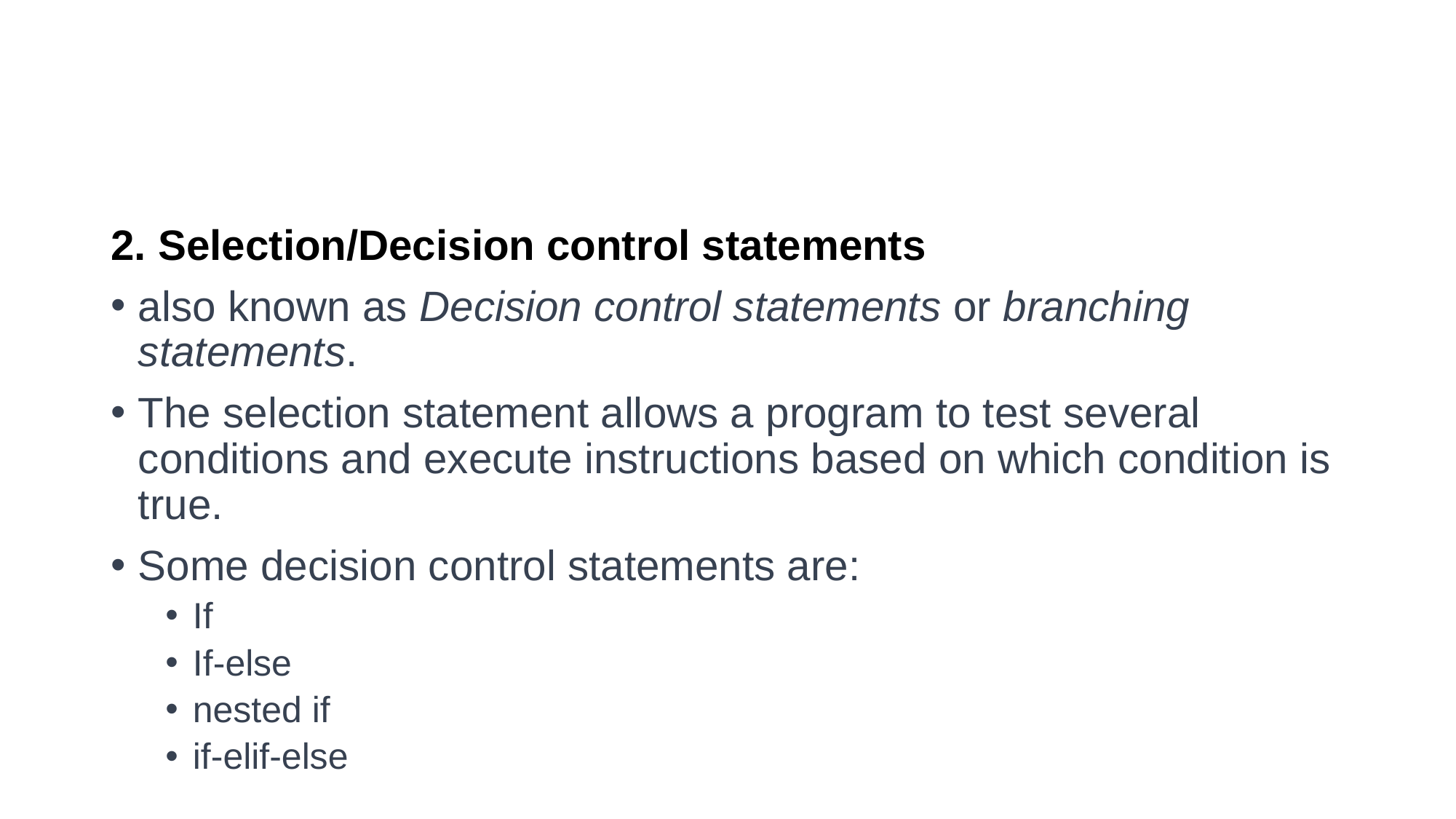

#
2. Selection/Decision control statements
also known as Decision control statements or branching statements.
The selection statement allows a program to test several conditions and execute instructions based on which condition is true.
Some decision control statements are:
If
If-else
nested if
if-elif-else